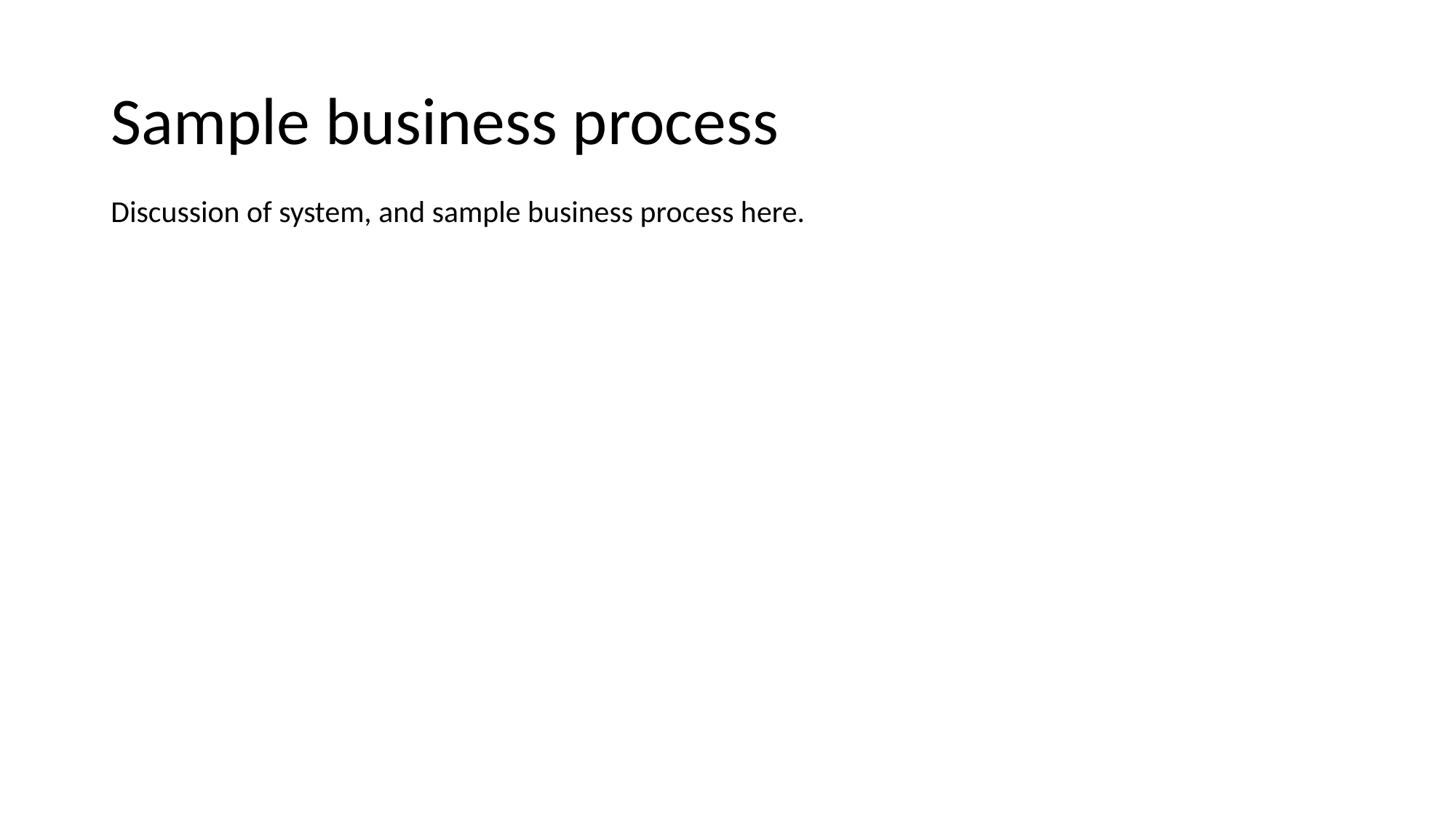

# Sample business process
Discussion of system, and sample business process here.